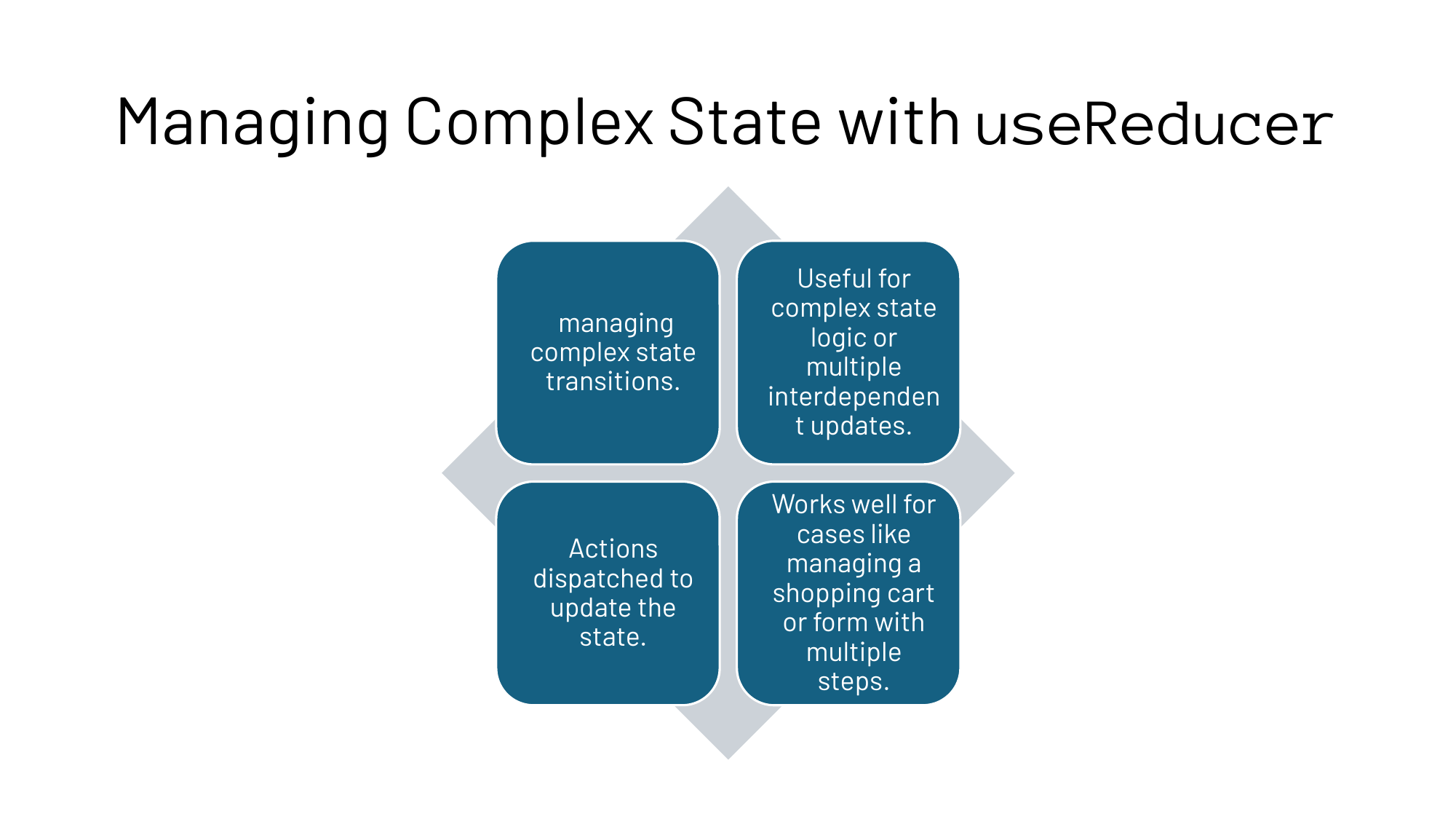

# Managing Complex State with useReducer
 managing complex state transitions.
Useful for complex state logic or multiple interdependent updates.
Actions dispatched to update the state.
Works well for cases like managing a shopping cart or form with multiple steps.